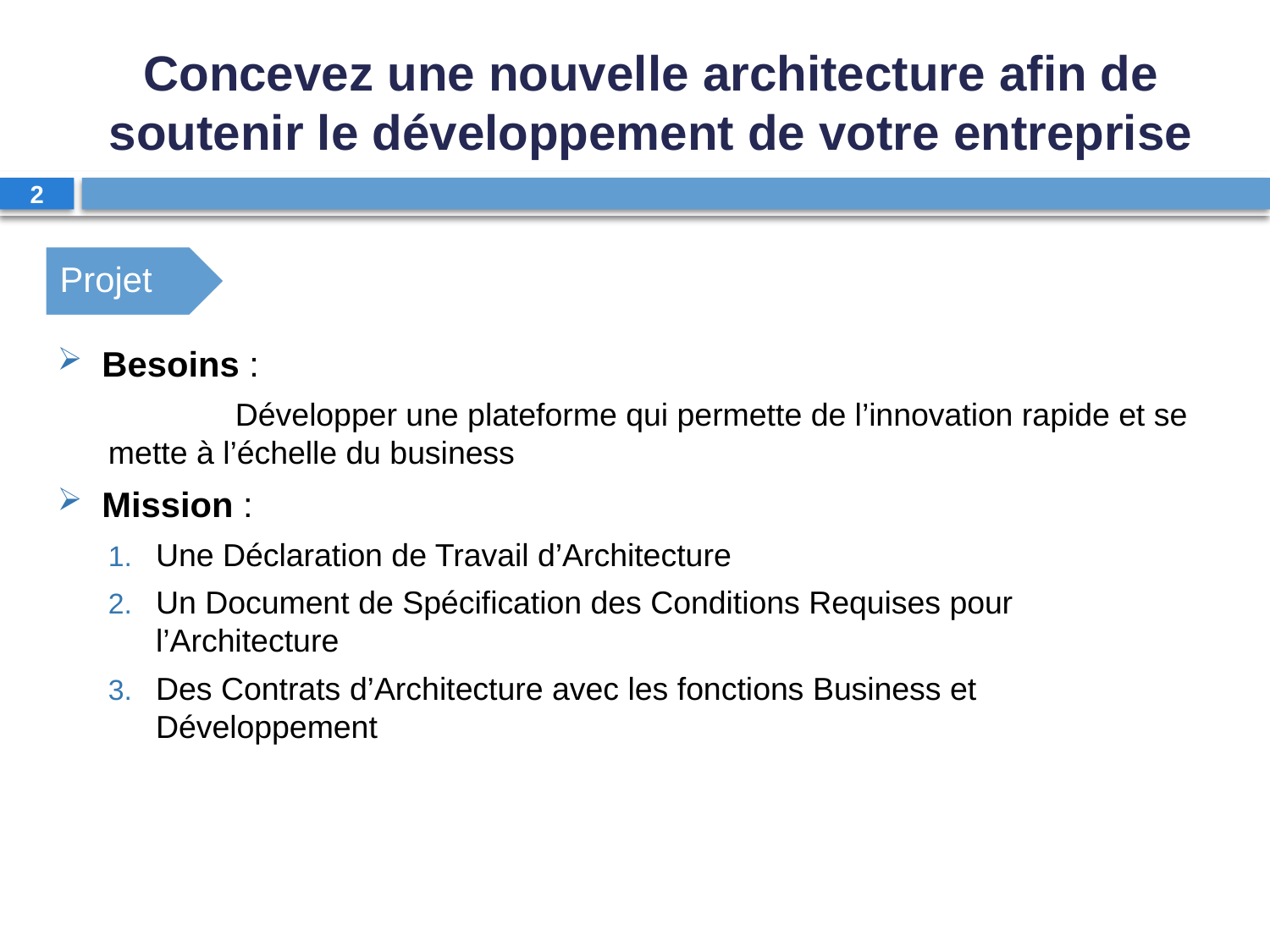

# Concevez une nouvelle architecture afin de soutenir le développement de votre entreprise
2

Besoins :
	Développer une plateforme qui permette de l’innovation rapide et se mette à l’échelle du business
Mission :
Une Déclaration de Travail d’Architecture
Un Document de Spécification des Conditions Requises pour l’Architecture
Des Contrats d’Architecture avec les fonctions Business et Développement
Projet